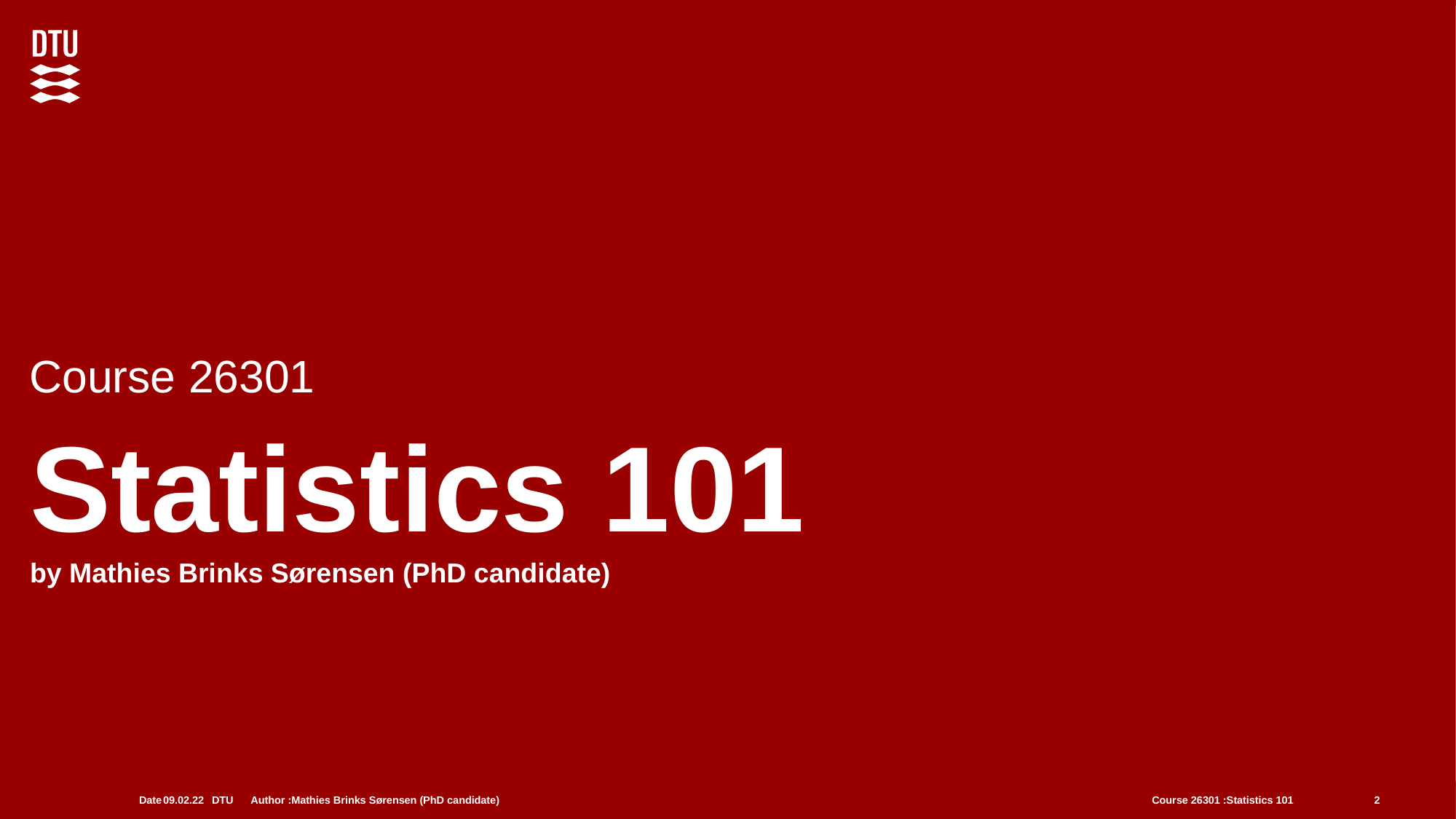

Course 26301
# Statistics 101 by Mathies Brinks Sørensen (PhD candidate)
2